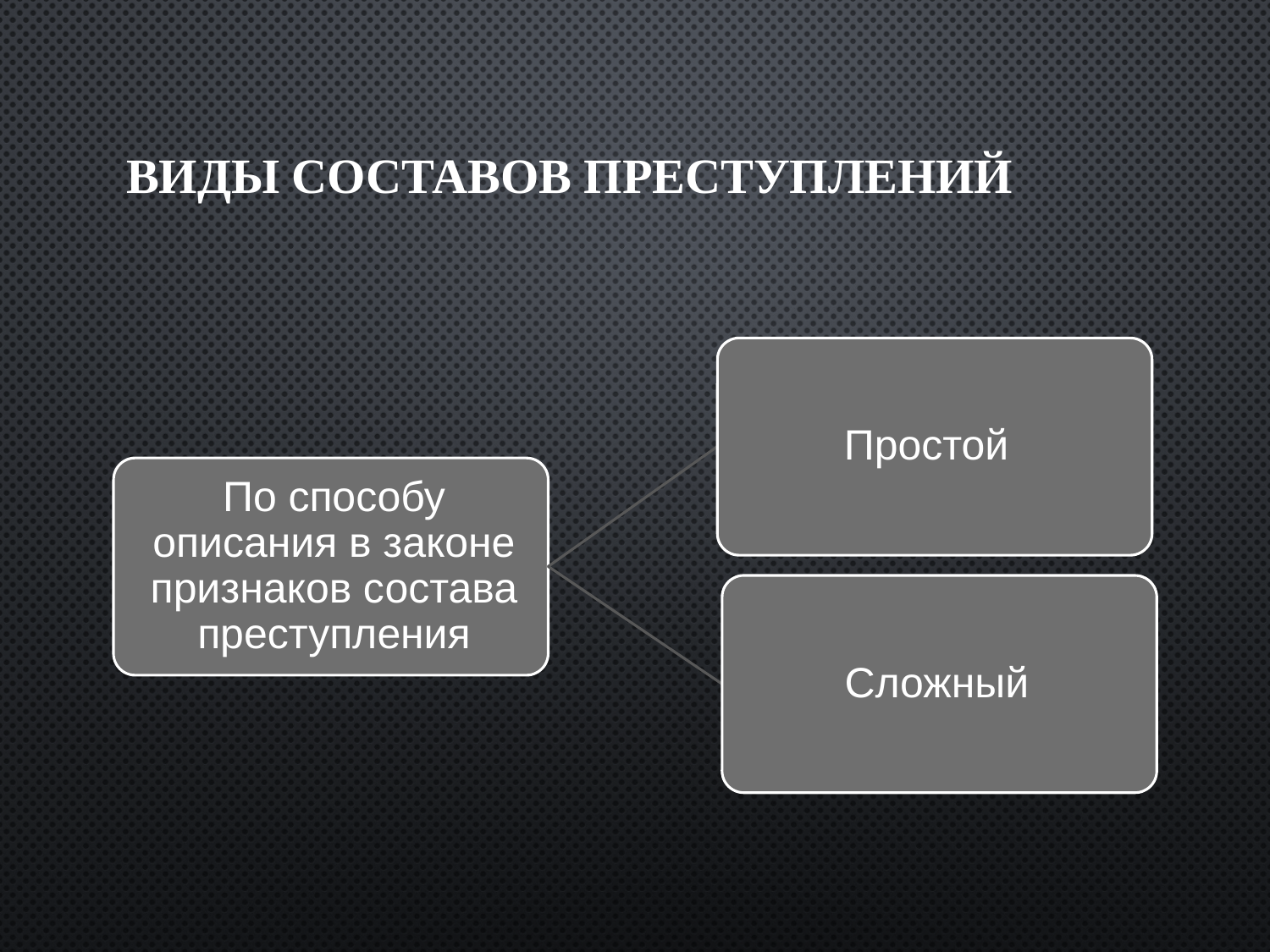

# Виды составов преступлений
По способу описания в законе признаков состава преступления

Простой

Сложный